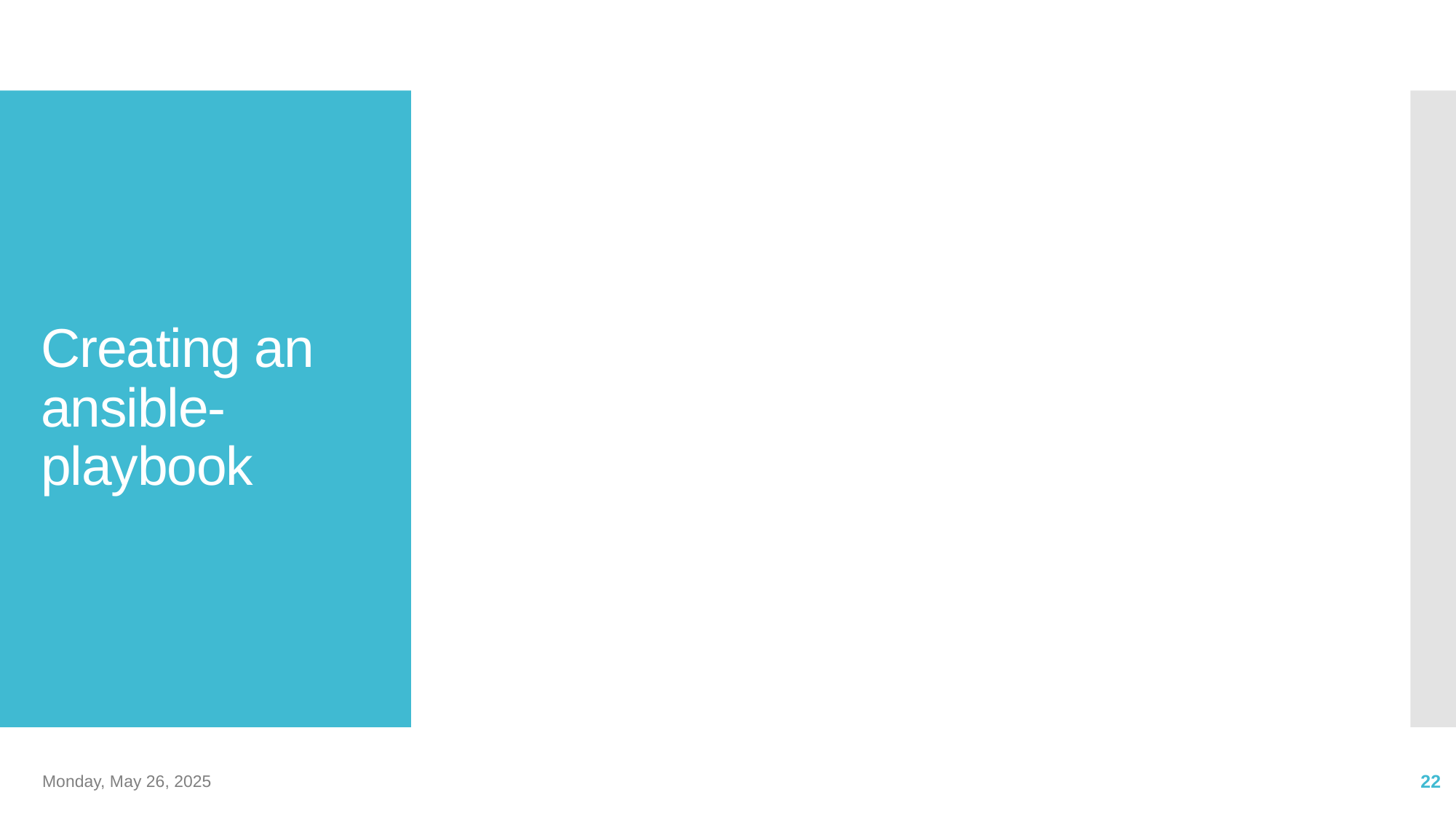

# Creating an ansible-playbook
Monday, May 26, 2025
22